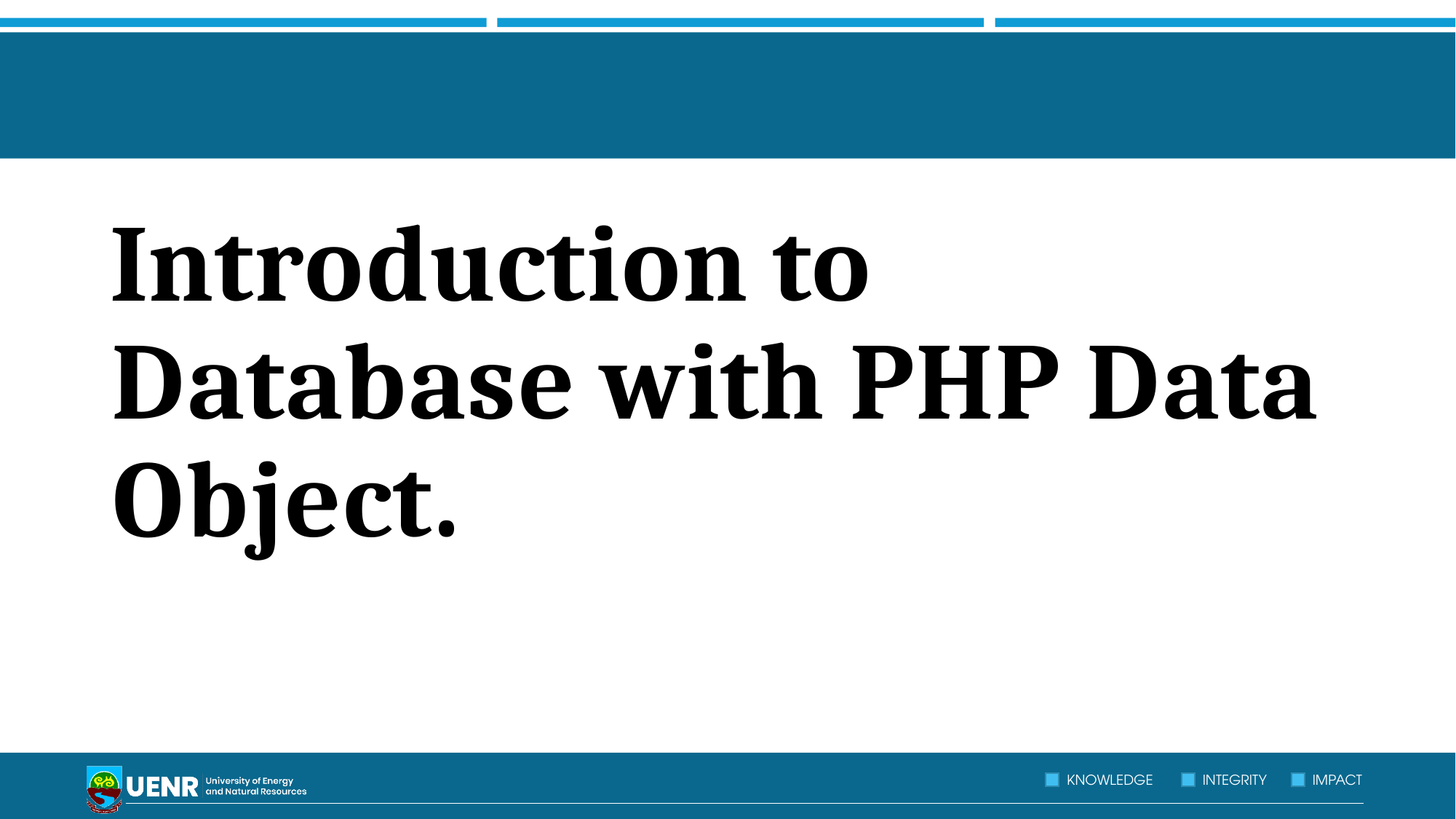

#
Introduction to Database with PHP Data Object.